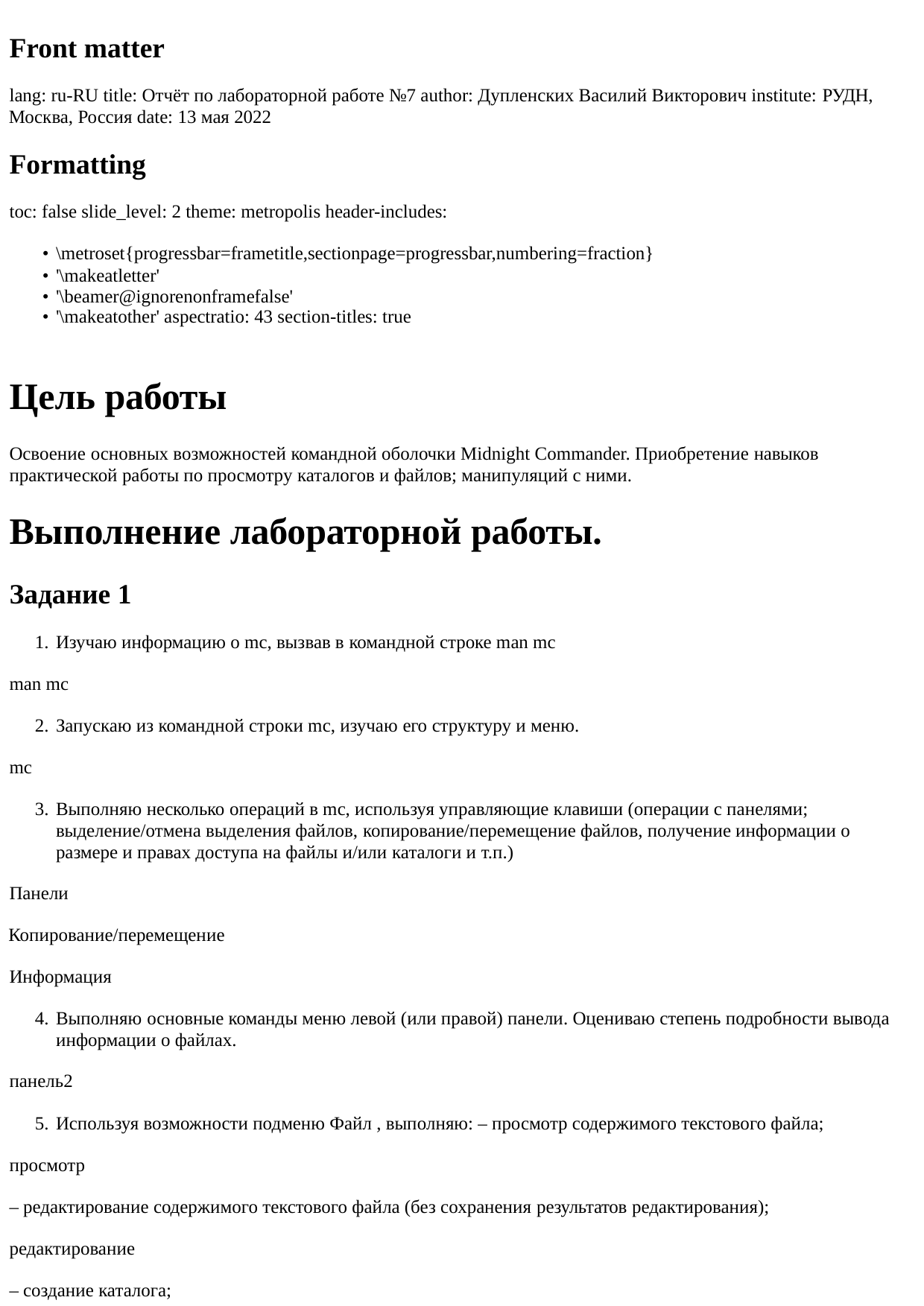

Front matter
lang: ru-RU title: Отчёт по лабораторной работе №7 author: Дупленских Василий Викторович institute: РУДН,
Москва, Россия date: 13 мая 2022
Formatting
toc: false slide_level: 2 theme: metropolis header-includes:
• \metroset{progressbar=frametitle,sectionpage=progressbar,numbering=fraction}
• '\makeatletter'
• '\beamer@ignorenonframefalse'
• '\makeatother' aspectratio: 43 section-titles: true

Цель работы
Освоение основных возможностей командной оболочки Midnight Commander. Приобретение навыков
практической работы по просмотру каталогов и файлов; манипуляций с ними.
Выполнение лабораторной работы.
Задание 1
1. Изучаю информацию о mc, вызвав в командной строке man mc
man mc
2. Запускаю из командной строки mc, изучаю его структуру и меню.
mc
3. Выполняю несколько операций в mc, используя управляющие клавиши (операции с панелями;
выделение/отмена выделения файлов, копирование/перемещение файлов, получение информации о
размере и правах доступа на файлы и/или каталоги и т.п.)
Панели
Копирование/перемещение
Информация
4. Выполняю основные команды меню левой (или правой) панели. Оцениваю степень подробности вывода
информации о файлах.
панель2
5. Используя возможности подменю Файл , выполняю: – просмотр содержимого текстового файла;
просмотр
– редактирование содержимого текстового файла (без сохранения результатов редактирования);
редактирование
– создание каталога;